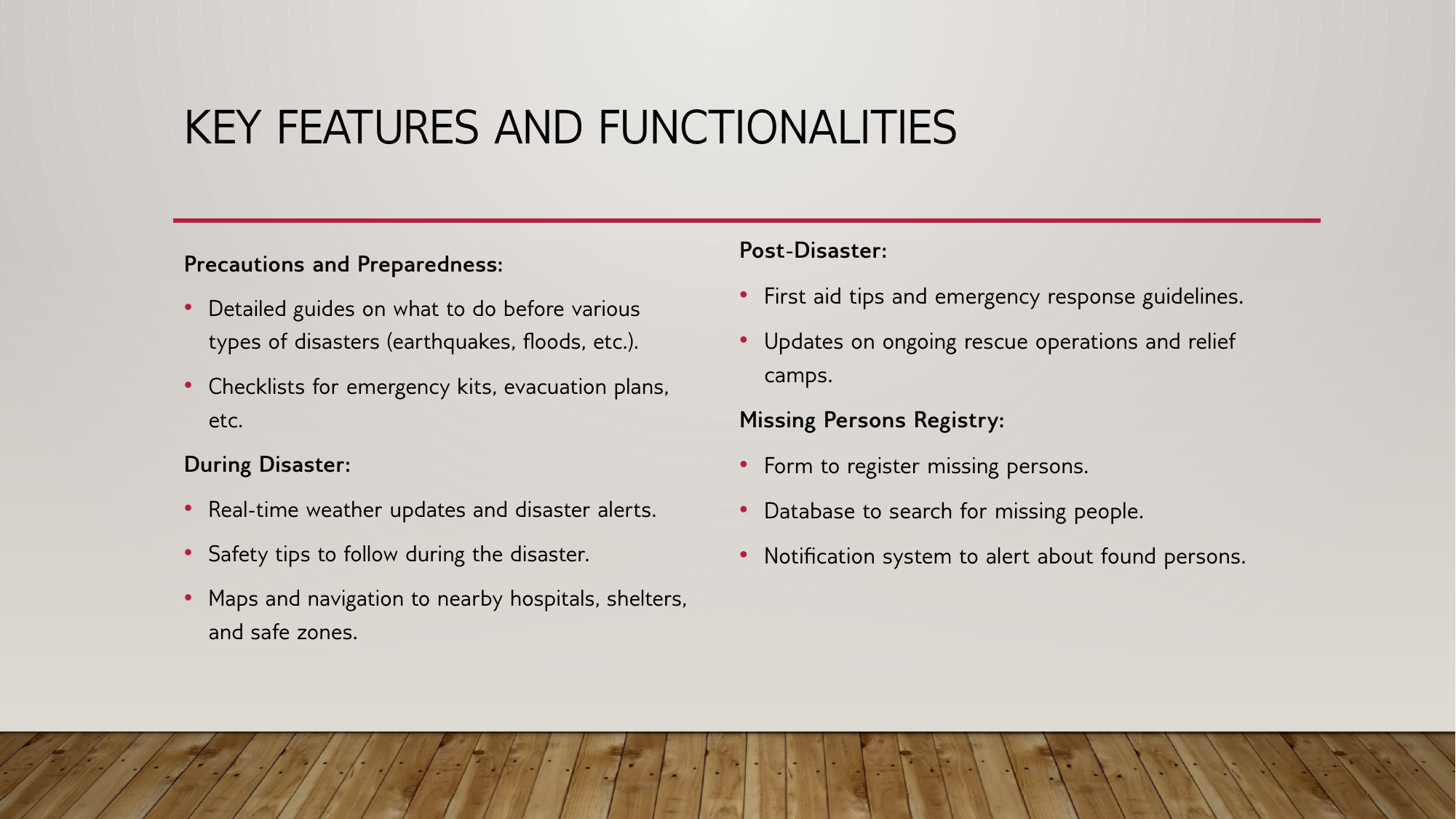

# Key Features and Functionalities
Post-Disaster:
First aid tips and emergency response guidelines.
Updates on ongoing rescue operations and relief camps.
Missing Persons Registry:
Form to register missing persons.
Database to search for missing people.
Notification system to alert about found persons.
Precautions and Preparedness:
Detailed guides on what to do before various types of disasters (earthquakes, floods, etc.).
Checklists for emergency kits, evacuation plans, etc.
During Disaster:
Real-time weather updates and disaster alerts.
Safety tips to follow during the disaster.
Maps and navigation to nearby hospitals, shelters, and safe zones.